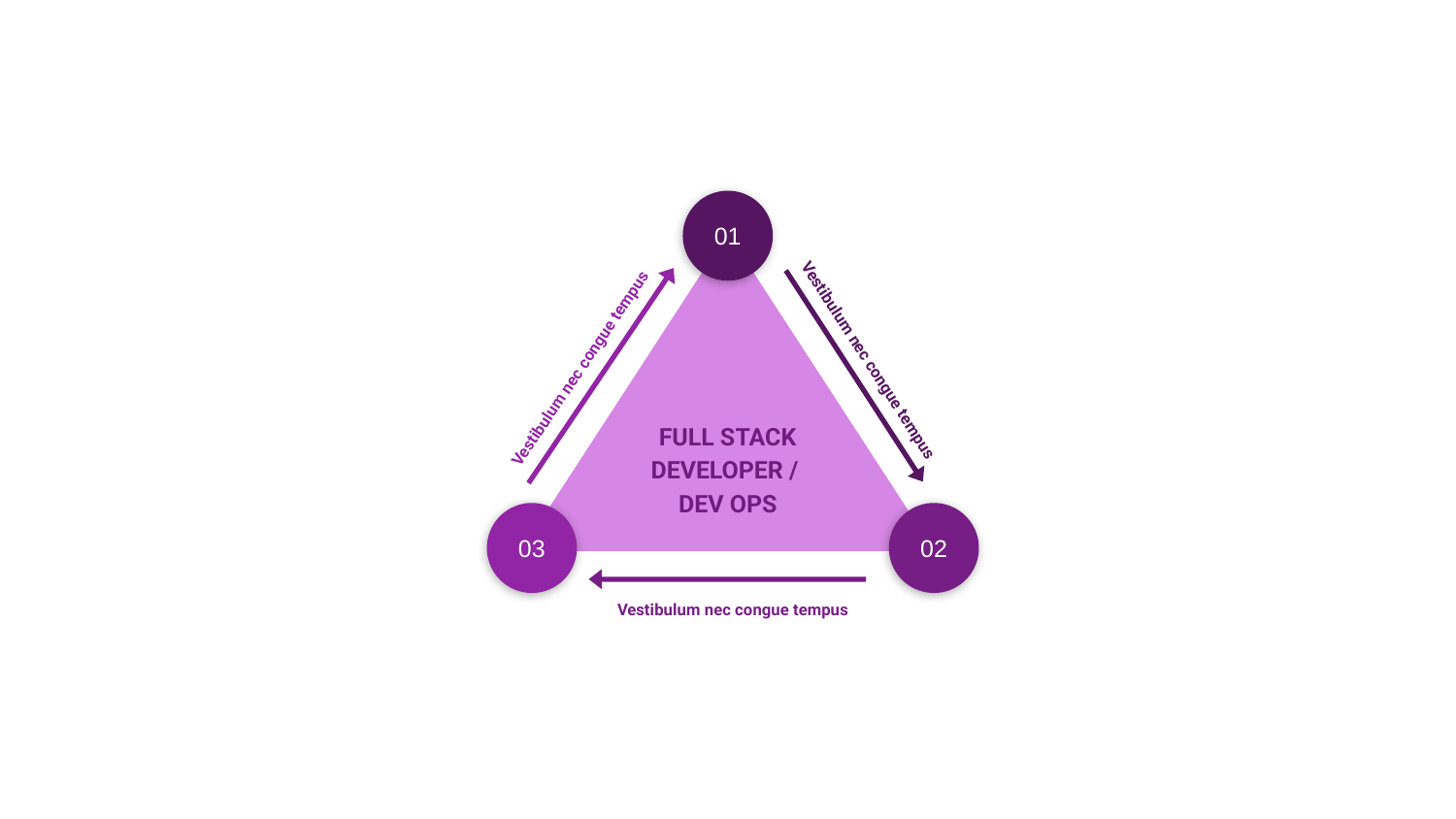

01
Vestibulum nec congue tempus

Vestibulum nec congue tempus

03
FULL STACK DEVELOPER /
DEV OPS
02

Vestibulum nec congue tempus